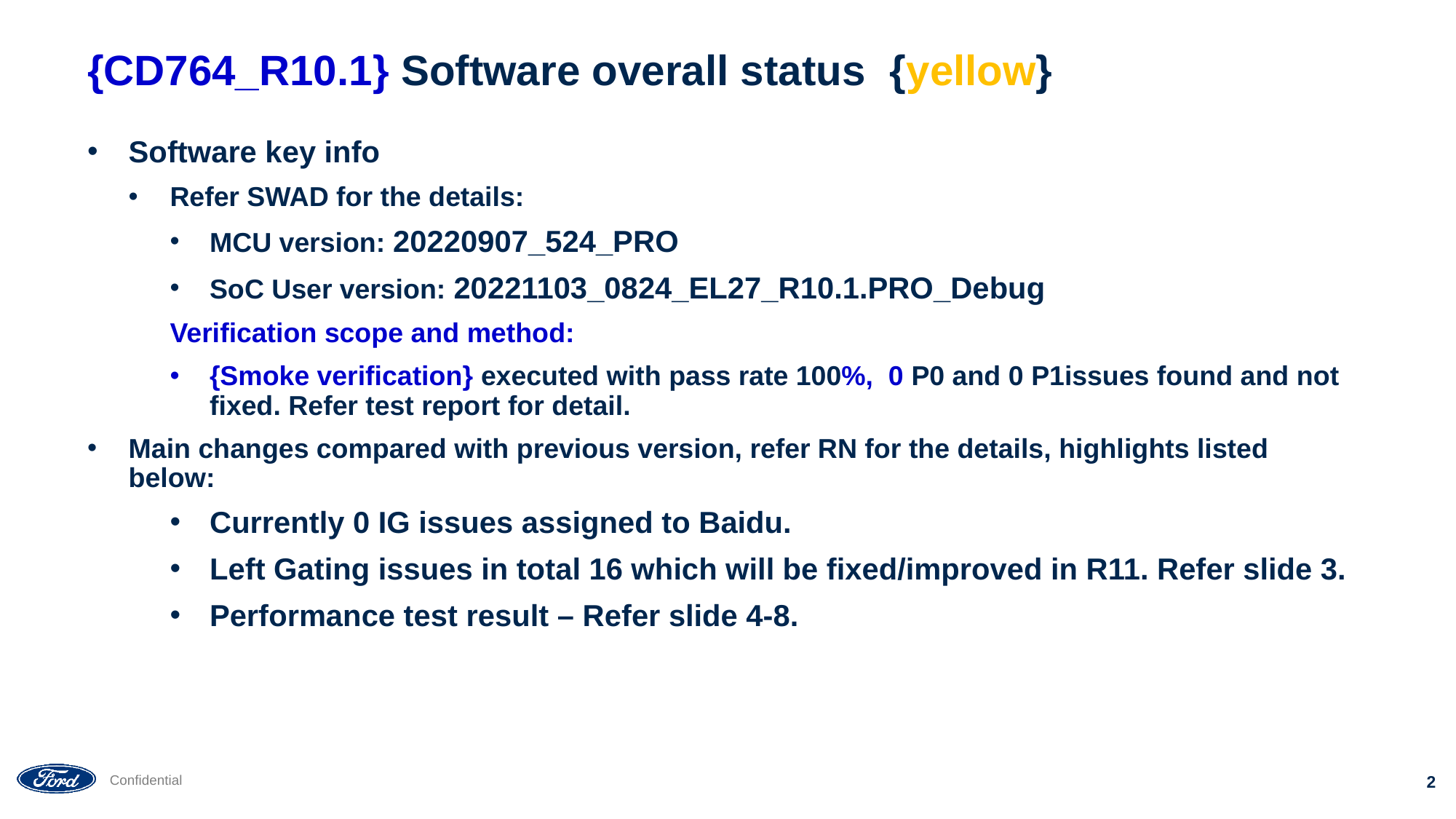

# {CD764_R10.1} Software overall status  {yellow}
Software key info
Refer SWAD for the details:
MCU version: 20220907_524_PRO
SoC User version: 20221103_0824_EL27_R10.1.PRO_Debug
Verification scope and method:
{Smoke verification} executed with pass rate 100%,  0 P0 and 0 P1issues found and not fixed. Refer test report for detail.
Main changes compared with previous version, refer RN for the details, highlights listed below:
Currently 0 IG issues assigned to Baidu.
Left Gating issues in total 16 which will be fixed/improved in R11. Refer slide 3.
Performance test result – Refer slide 4-8.